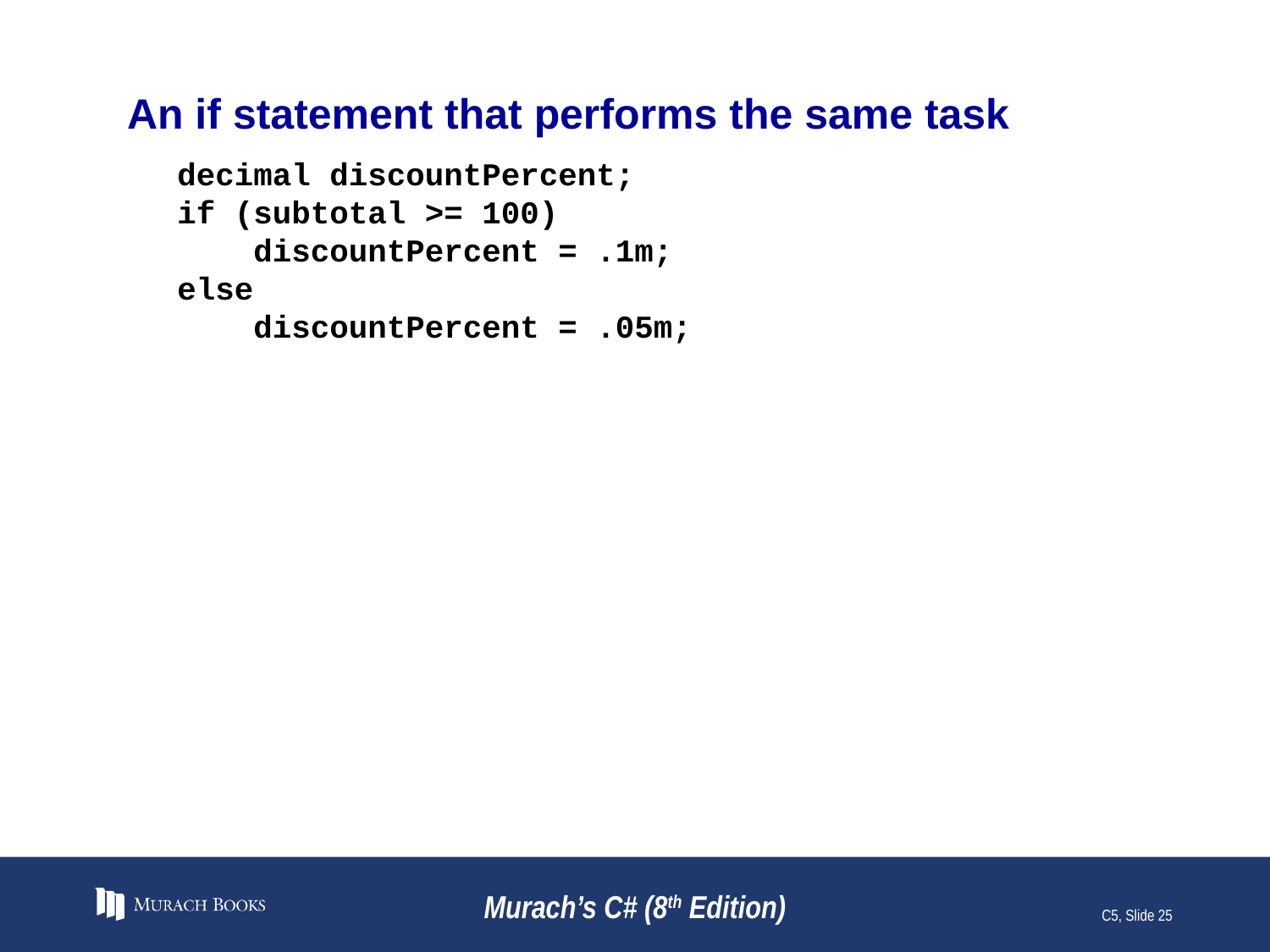

# An if statement that performs the same task
decimal discountPercent;
if (subtotal >= 100)
    discountPercent = .1m;
else
    discountPercent = .05m;

Murach’s C# (8th Edition)

C5, Slide 25